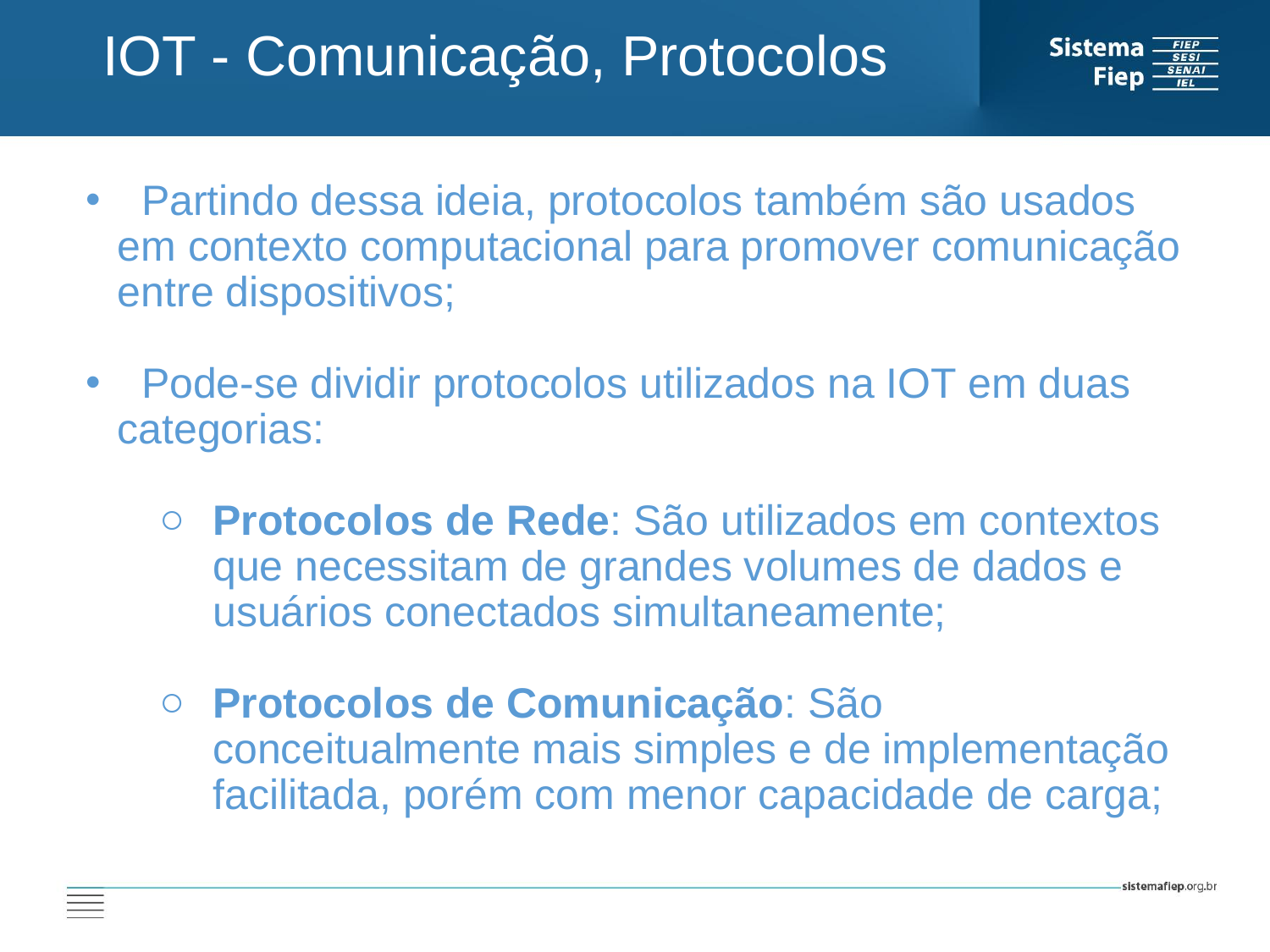

IOT - Comunicação, Protocolos

  Partindo dessa ideia, protocolos também são usados em contexto computacional para promover comunicação entre dispositivos;

  Pode-se dividir protocolos utilizados na IOT em duas categorias:

Protocolos de Rede: São utilizados em contextos que necessitam de grandes volumes de dados e usuários conectados simultaneamente;

Protocolos de Comunicação: São conceitualmente mais simples e de implementação facilitada, porém com menor capacidade de carga;

AT